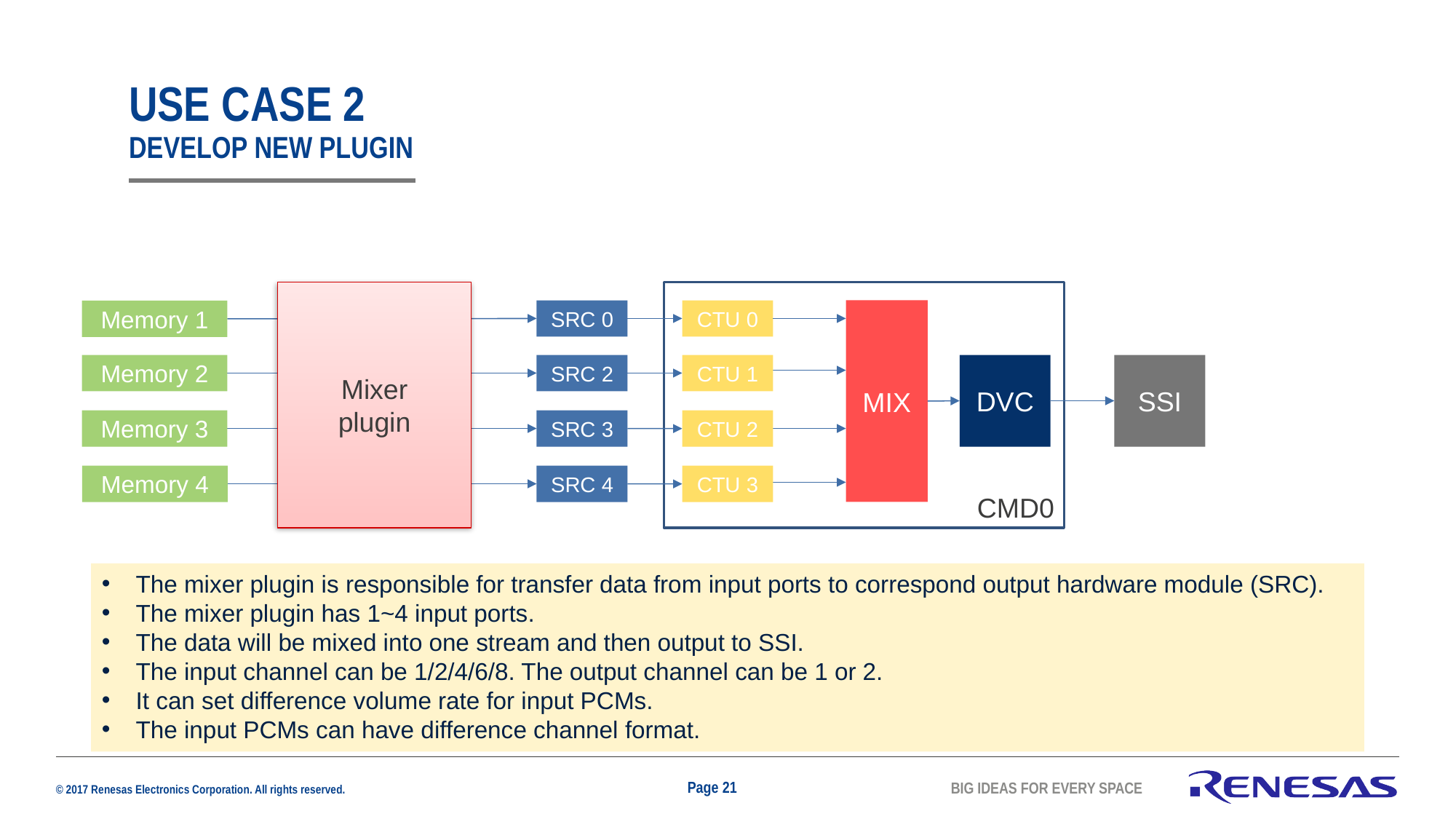

# USE CASE 2 develop new plugin
Mixer
plugin

SRC 0
CTU 0
MIX
Memory 1
Memory 2
SRC 2
CTU 1
DVC
SSI
Memory 3
SRC 3
CTU 2
Memory 4
SRC 4
CTU 3
CMD0
The mixer plugin is responsible for transfer data from input ports to correspond output hardware module (SRC).
The mixer plugin has 1~4 input ports.
The data will be mixed into one stream and then output to SSI.
The input channel can be 1/2/4/6/8. The output channel can be 1 or 2.
It can set difference volume rate for input PCMs.
The input PCMs can have difference channel format.
Page 21